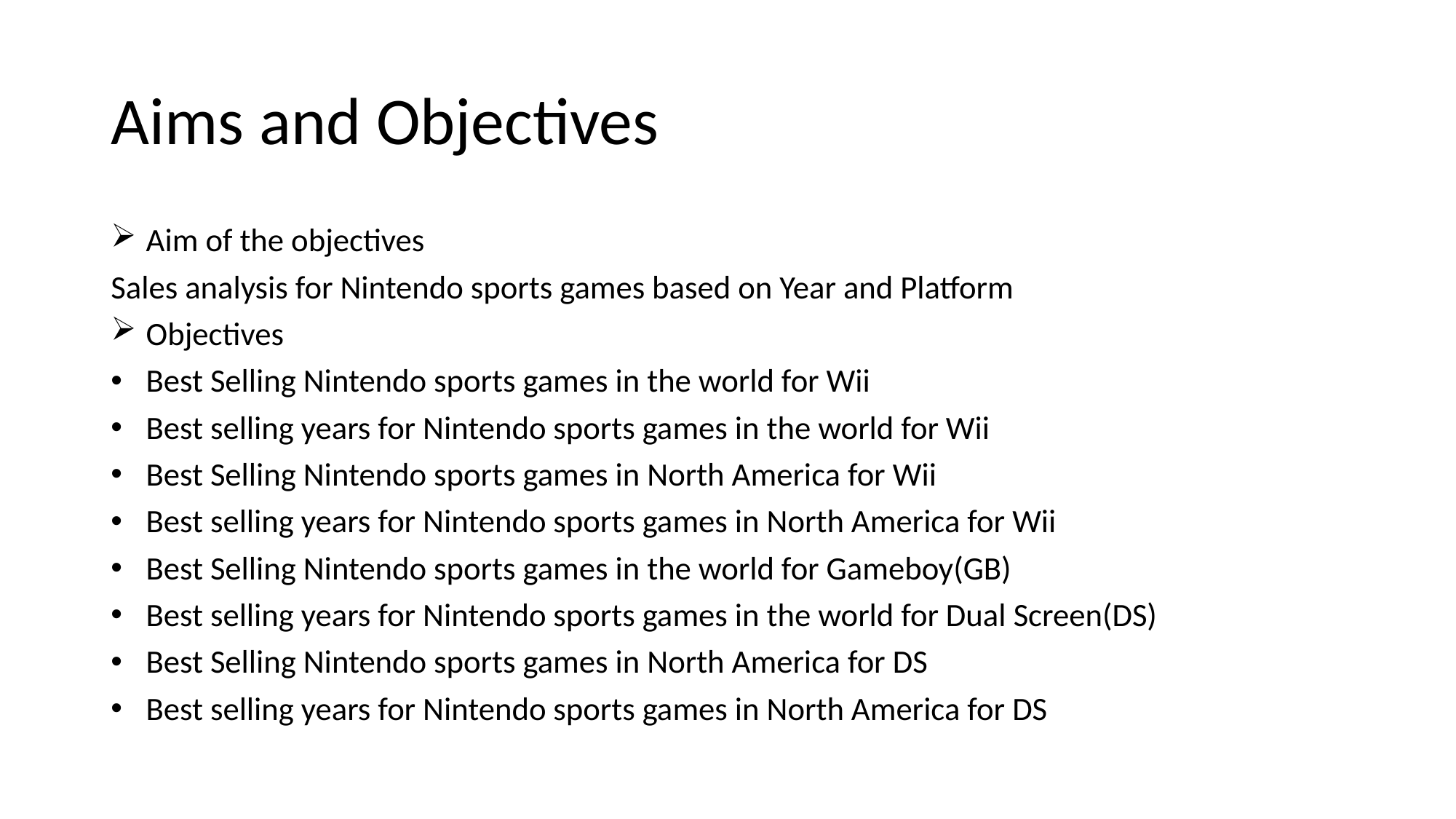

# Aims and Objectives
Aim of the objectives
Sales analysis for Nintendo sports games based on Year and Platform
Objectives
Best Selling Nintendo sports games in the world for Wii
Best selling years for Nintendo sports games in the world for Wii
Best Selling Nintendo sports games in North America for Wii
Best selling years for Nintendo sports games in North America for Wii
Best Selling Nintendo sports games in the world for Gameboy(GB)
Best selling years for Nintendo sports games in the world for Dual Screen(DS)
Best Selling Nintendo sports games in North America for DS
Best selling years for Nintendo sports games in North America for DS